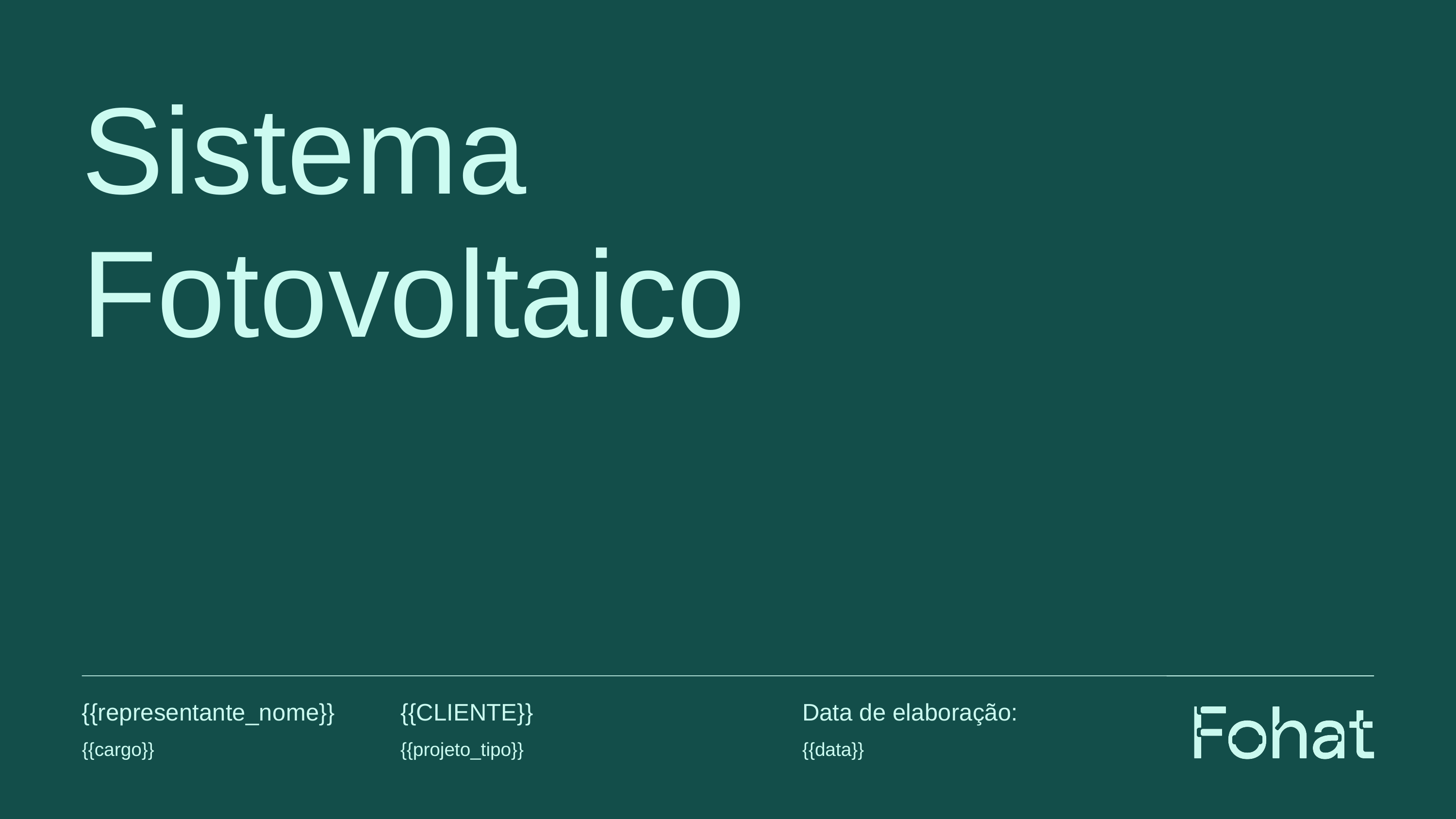

Sistema
Fotovoltaico

{{representante_nome}}
{{CLIENTE}}
Data de elaboração:

{{cargo}}
{{projeto_tipo}}
{{data}}